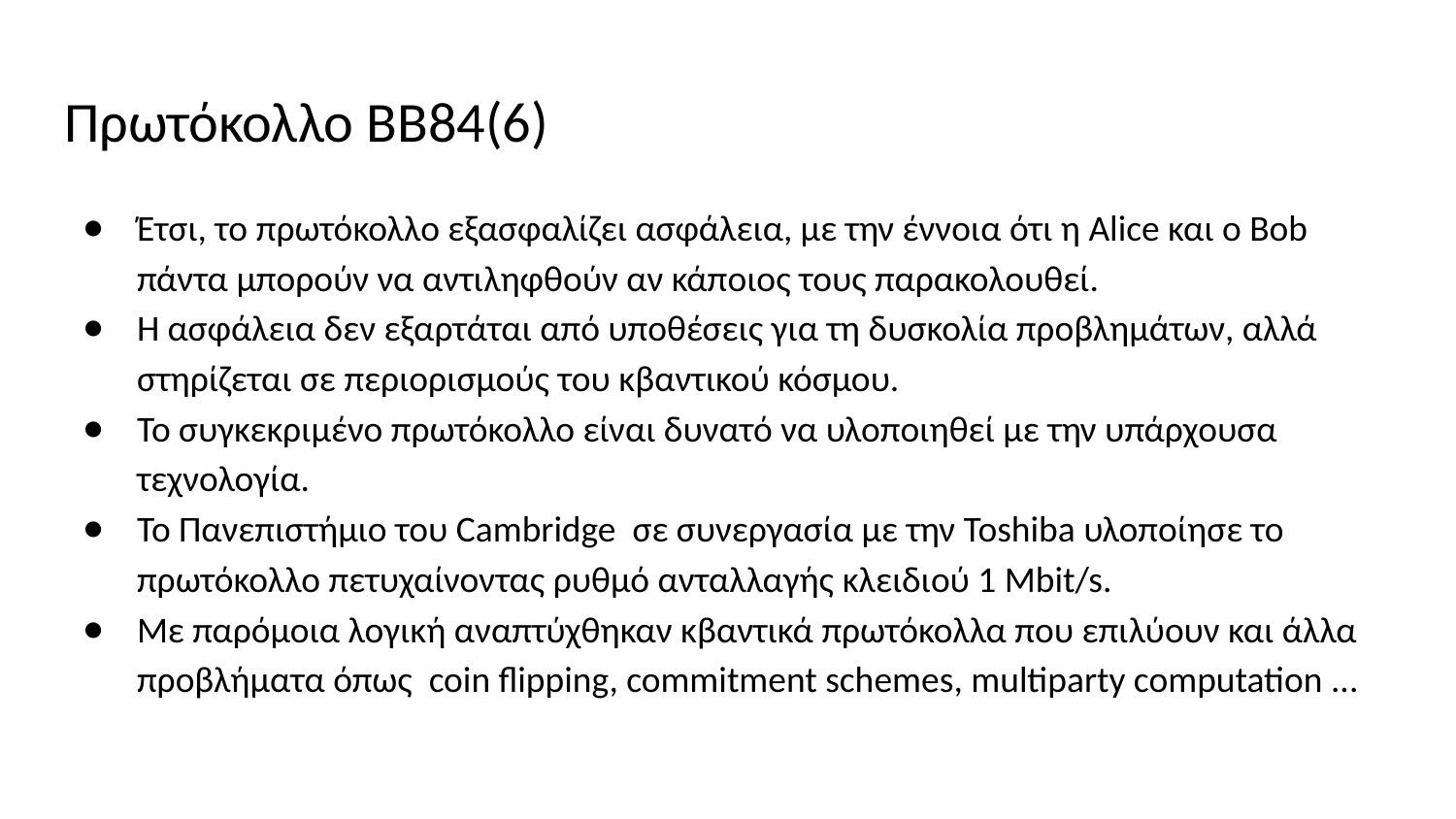

# Πρωτόκολλο BB84(6)
Έτσι, το πρωτόκολλο εξασφαλίζει ασφάλεια, με την έννοια ότι η Alice και ο Bob πάντα μπορούν να αντιληφθούν αν κάποιος τους παρακολουθεί.
Η ασφάλεια δεν εξαρτάται από υποθέσεις για τη δυσκολία προβλημάτων, αλλά στηρίζεται σε περιορισμούς του κβαντικού κόσμου.
Το συγκεκριμένο πρωτόκολλο είναι δυνατό να υλοποιηθεί με την υπάρχουσα τεχνολογία.
Το Πανεπιστήμιο του Cambridge  σε συνεργασία με την Toshiba υλοποίησε το πρωτόκολλο πετυχαίνοντας ρυθμό ανταλλαγής κλειδιού 1 Mbit/s.
Με παρόμοια λογική αναπτύχθηκαν κβαντικά πρωτόκολλα που επιλύουν και άλλα προβλήματα όπως  coin flipping, commitment schemes, multiparty computation ...